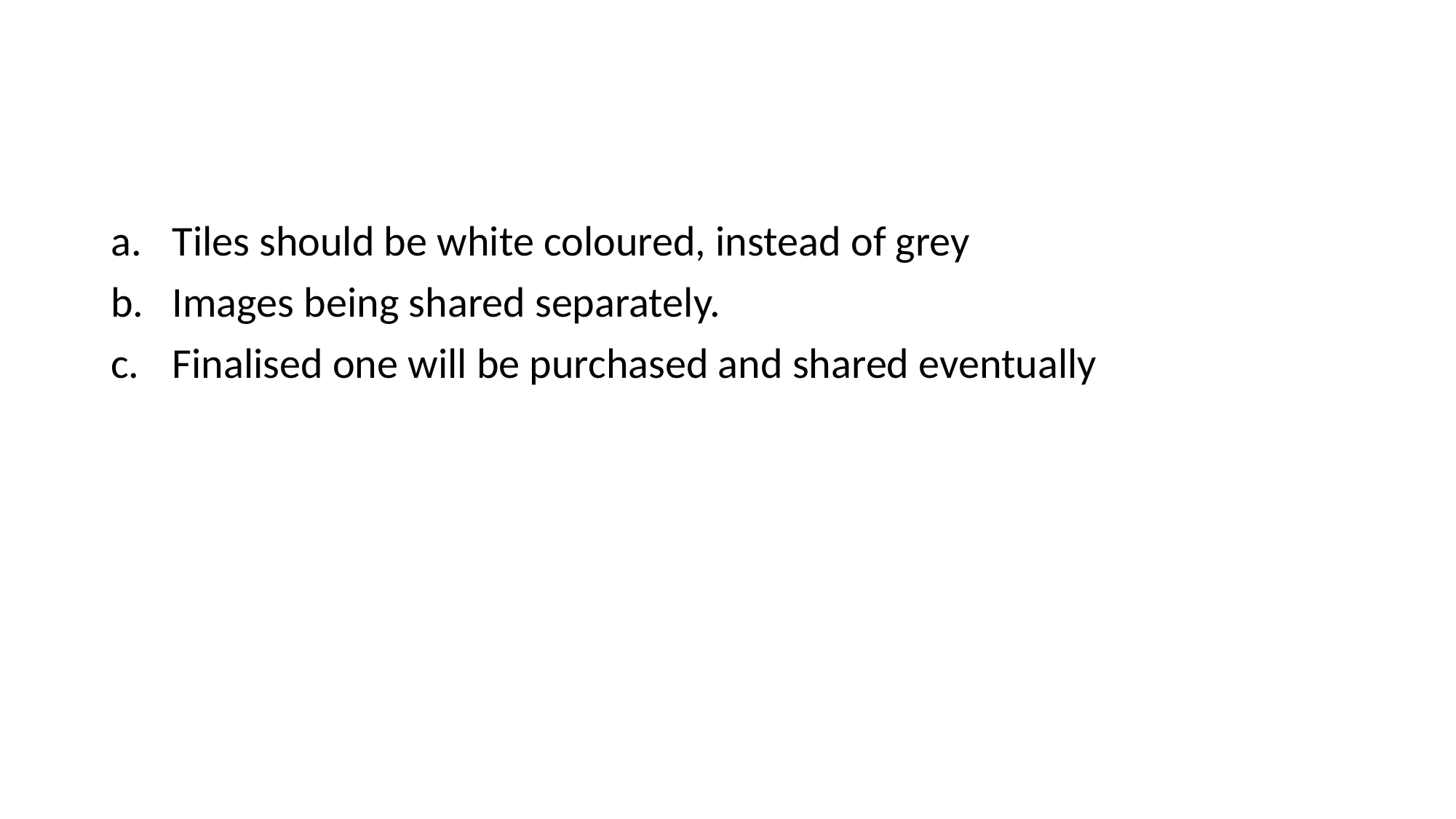

Tiles should be white coloured, instead of grey
Images being shared separately.
Finalised one will be purchased and shared eventually